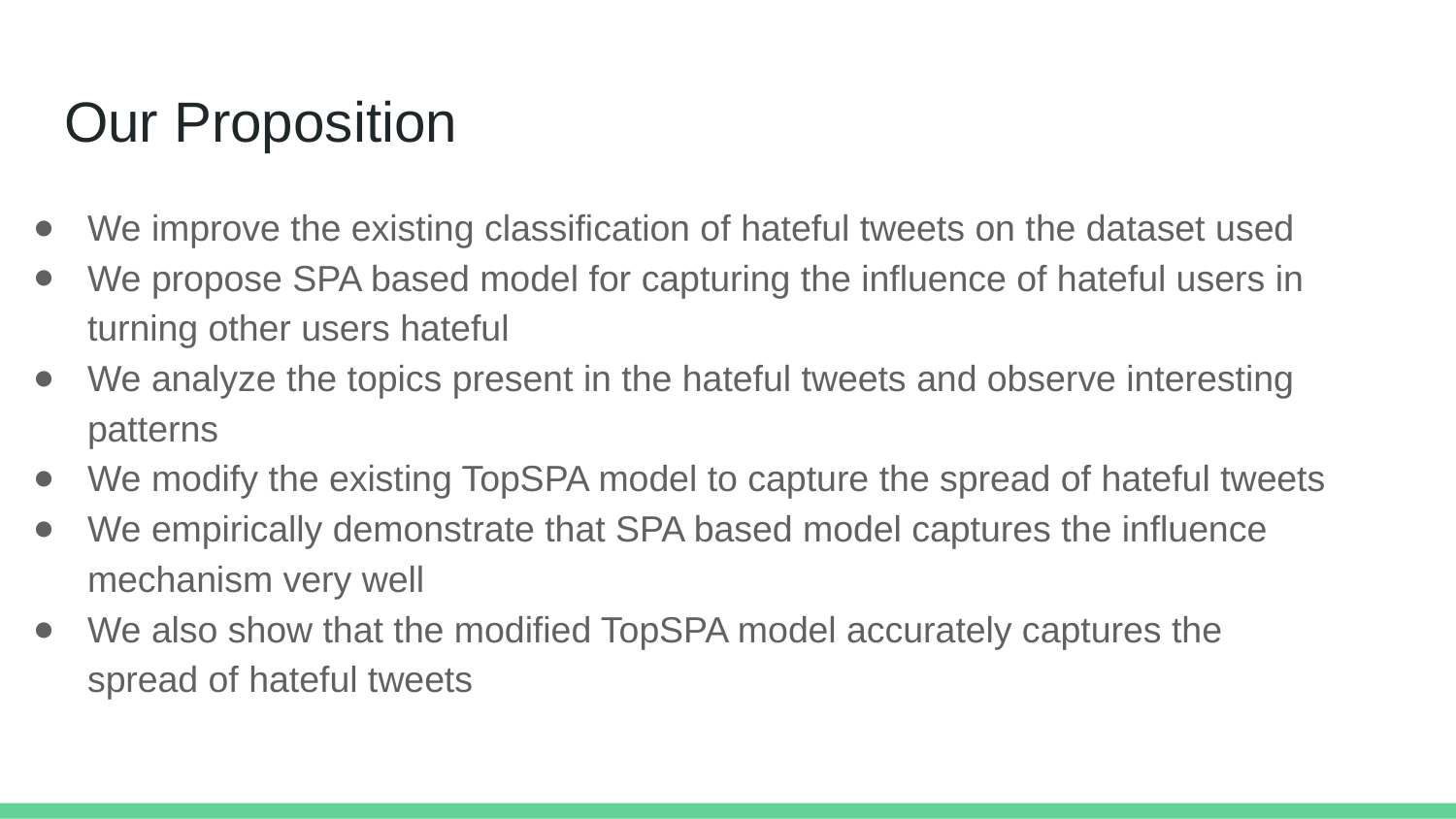

# Our Proposition
We improve the existing classification of hateful tweets on the dataset used
We propose SPA based model for capturing the influence of hateful users in turning other users hateful
We analyze the topics present in the hateful tweets and observe interesting patterns
We modify the existing TopSPA model to capture the spread of hateful tweets
We empirically demonstrate that SPA based model captures the influence mechanism very well
We also show that the modified TopSPA model accurately captures the spread of hateful tweets